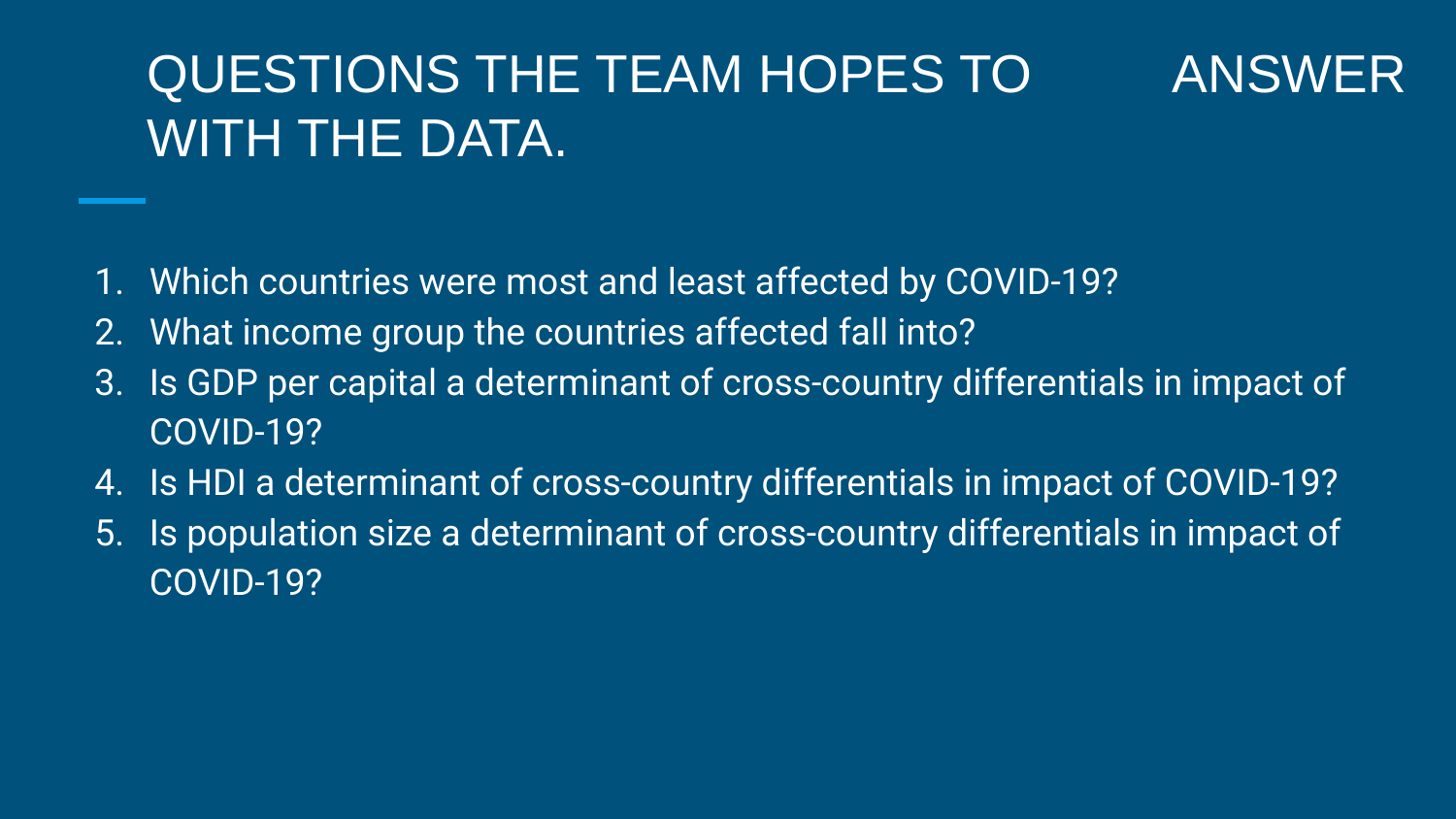

# QUESTIONS THE TEAM HOPES TO 				ANSWER WITH THE DATA.
Which countries were most and least affected by COVID-19?
What income group the countries affected fall into?
Is GDP per capital a determinant of cross-country differentials in impact of COVID-19?
Is HDI a determinant of cross-country differentials in impact of COVID-19?
Is population size a determinant of cross-country differentials in impact of COVID-19?